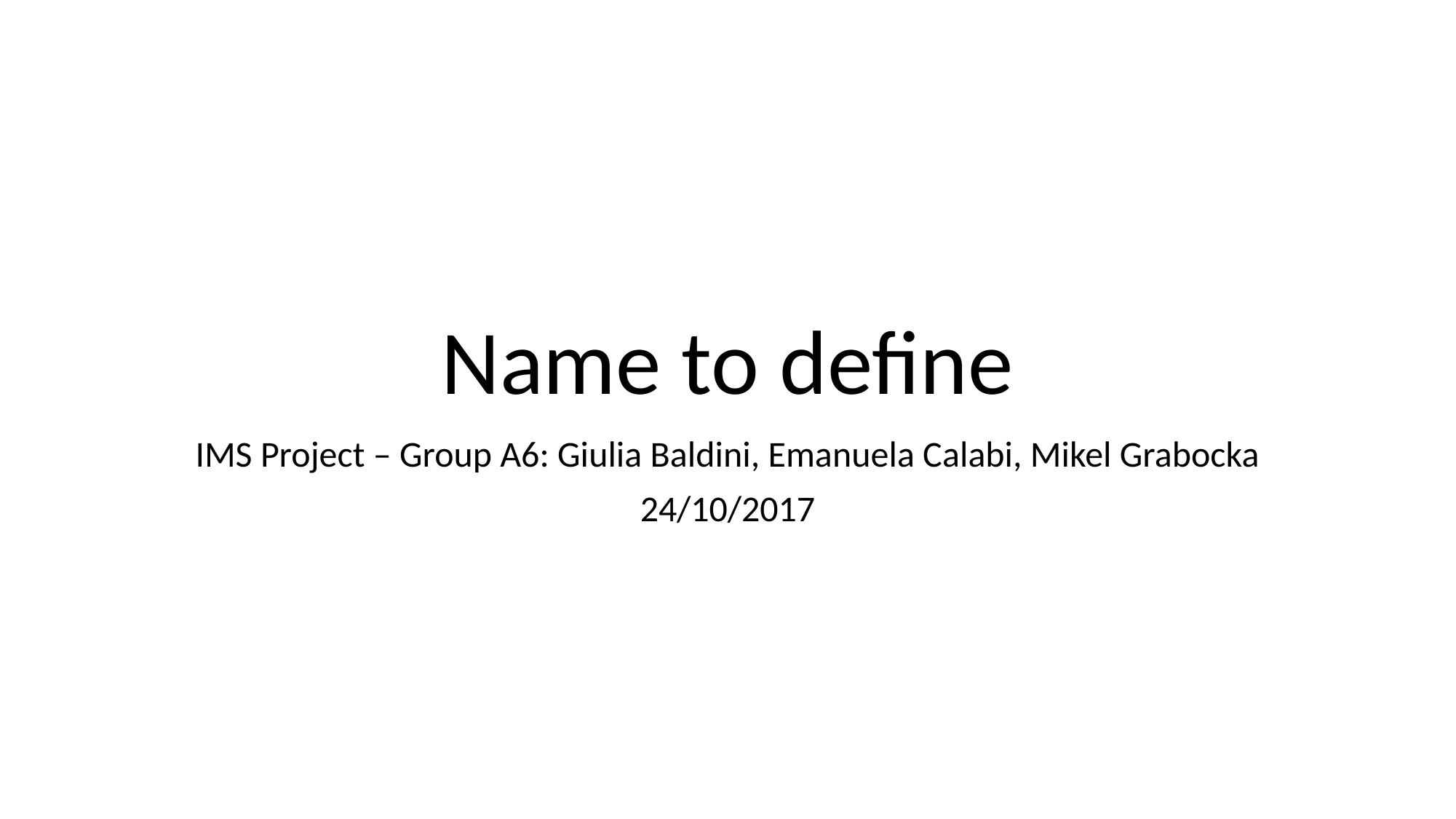

# Name to define
IMS Project – Group A6: Giulia Baldini, Emanuela Calabi, Mikel Grabocka
24/10/2017